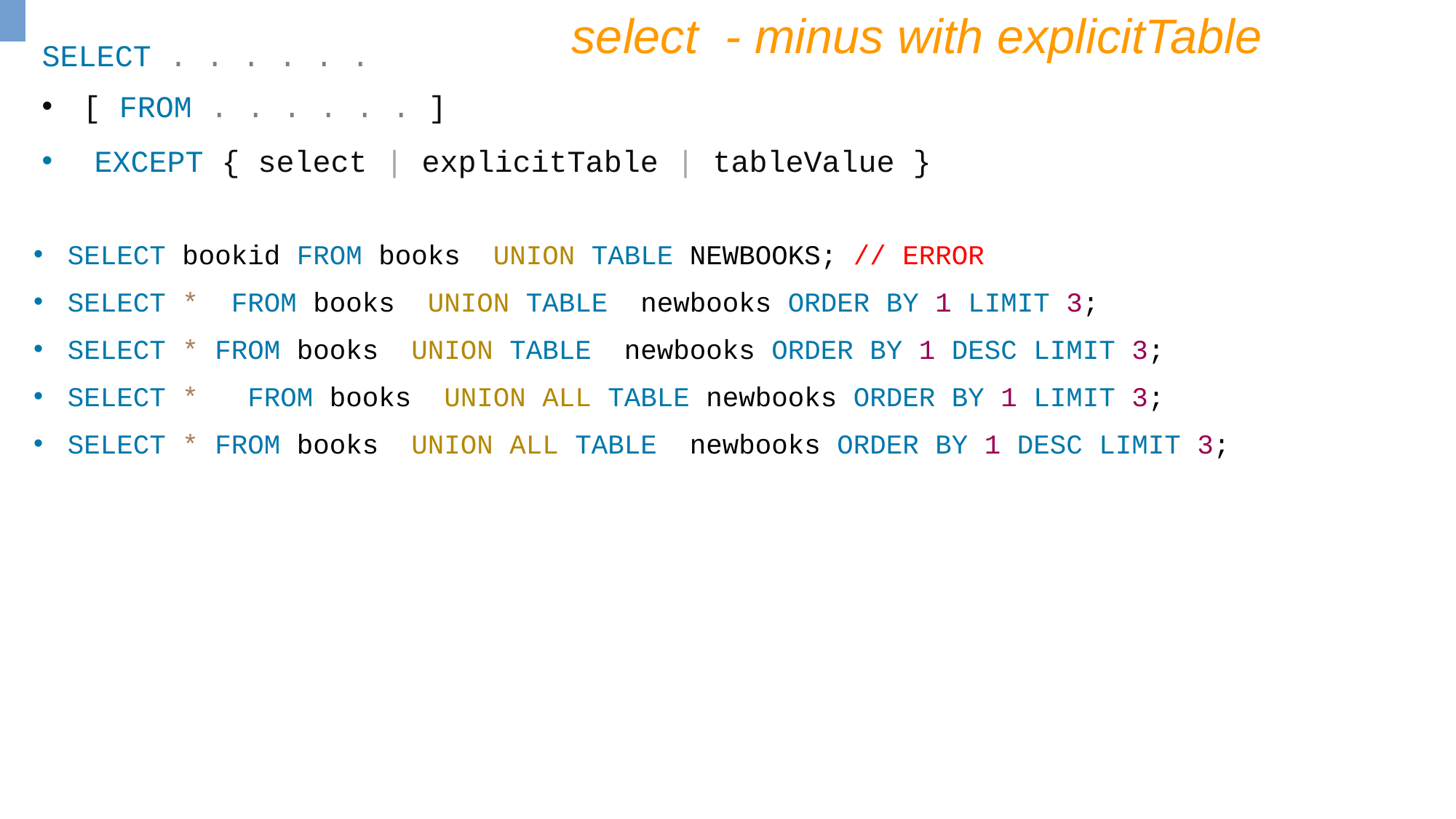

select  - minus with explicitTable
SELECT . . . . . .

[ FROM . . . . . . ]
 EXCEPT { select | explicitTable | tableValue }
SELECT bookid FROM books  UNION TABLE NEWBOOKS; // ERROR

SELECT *  FROM books  UNION TABLE  newbooks ORDER BY 1 LIMIT 3;

SELECT * FROM books  UNION TABLE  newbooks ORDER BY 1 DESC LIMIT 3;

SELECT *   FROM books  UNION ALL TABLE newbooks ORDER BY 1 LIMIT 3;

SELECT * FROM books  UNION ALL TABLE  newbooks ORDER BY 1 DESC LIMIT 3;